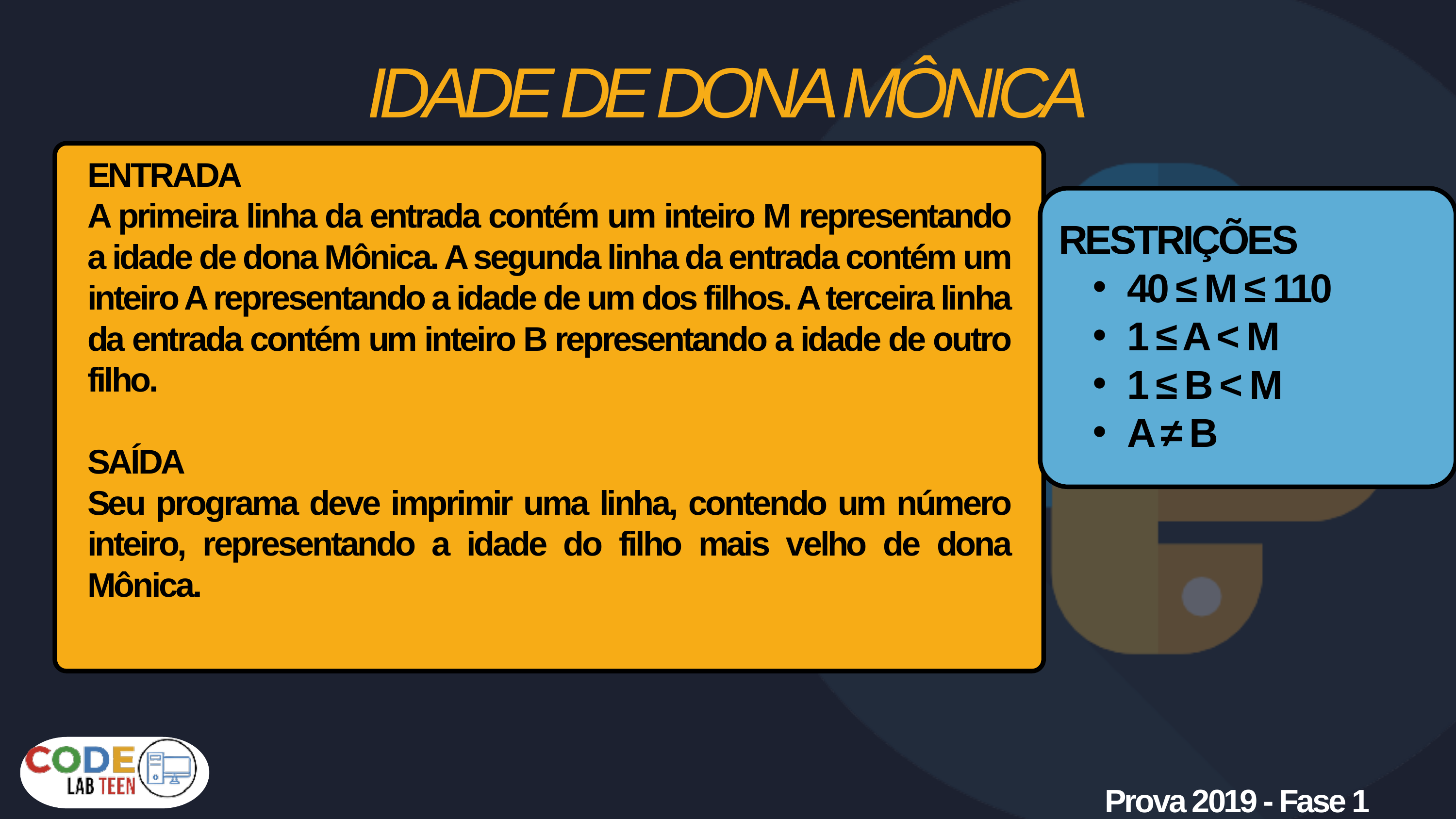

IDADE DE DONA MÔNICA

ENTRADA
A primeira linha da entrada contém um inteiro M representando a idade de dona Mônica. A segunda linha da entrada contém um inteiro A representando a idade de um dos filhos. A terceira linha da entrada contém um inteiro B representando a idade de outro filho.

SAÍDA
Seu programa deve imprimir uma linha, contendo um número inteiro, representando a idade do filho mais velho de dona Mônica.

RESTRIÇÕES
40 ≤ M ≤ 110
1 ≤ A < M
1 ≤ B < M
A ≠ B

Prova 2019 - Fase 1